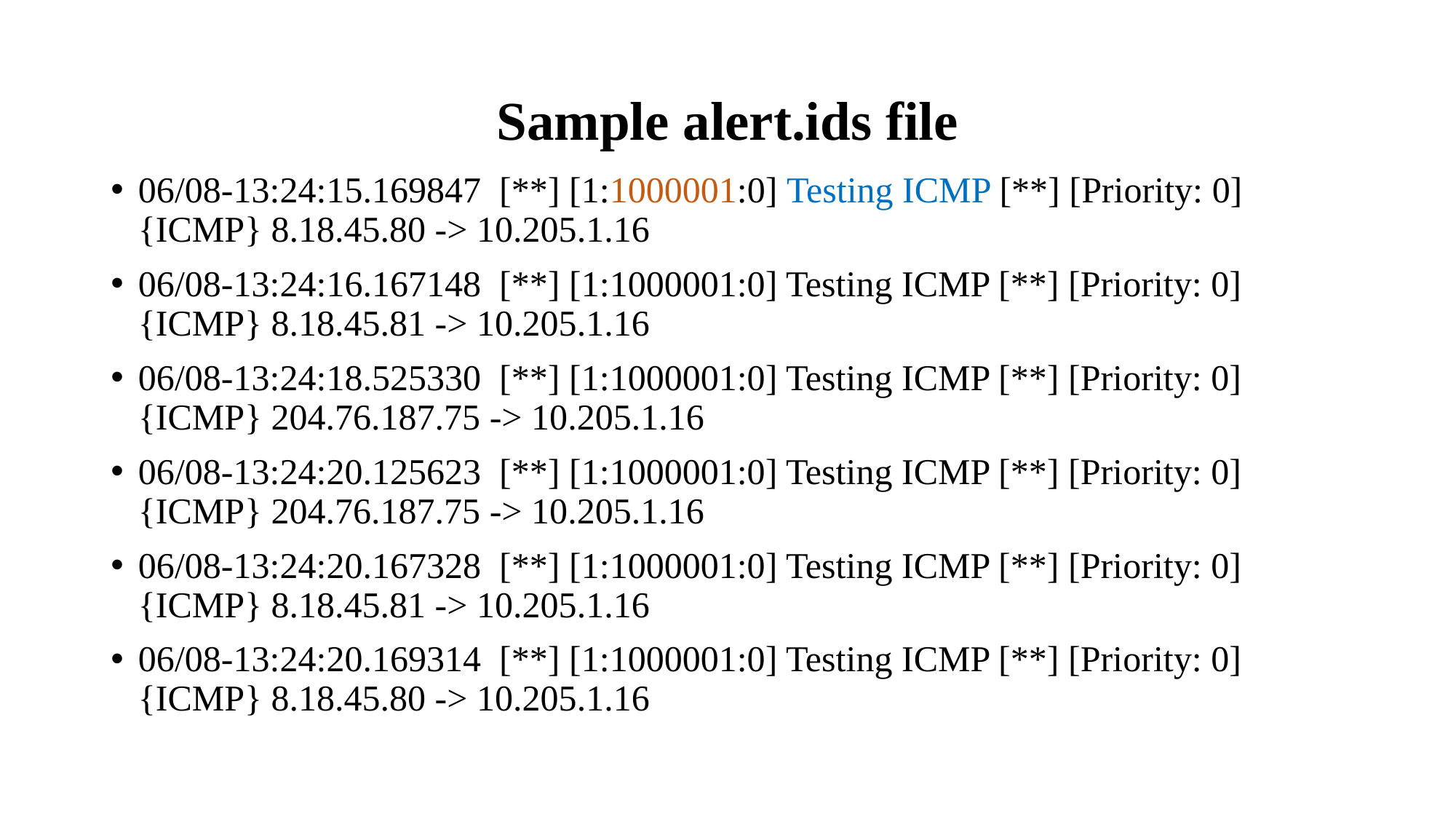

# Sample alert.ids file
06/08-13:24:15.169847  [**] [1:1000001:0] Testing ICMP [**] [Priority: 0] {ICMP} 8.18.45.80 -> 10.205.1.16
06/08-13:24:16.167148  [**] [1:1000001:0] Testing ICMP [**] [Priority: 0] {ICMP} 8.18.45.81 -> 10.205.1.16
06/08-13:24:18.525330  [**] [1:1000001:0] Testing ICMP [**] [Priority: 0] {ICMP} 204.76.187.75 -> 10.205.1.16
06/08-13:24:20.125623  [**] [1:1000001:0] Testing ICMP [**] [Priority: 0] {ICMP} 204.76.187.75 -> 10.205.1.16
06/08-13:24:20.167328  [**] [1:1000001:0] Testing ICMP [**] [Priority: 0] {ICMP} 8.18.45.81 -> 10.205.1.16
06/08-13:24:20.169314  [**] [1:1000001:0] Testing ICMP [**] [Priority: 0] {ICMP} 8.18.45.80 -> 10.205.1.16